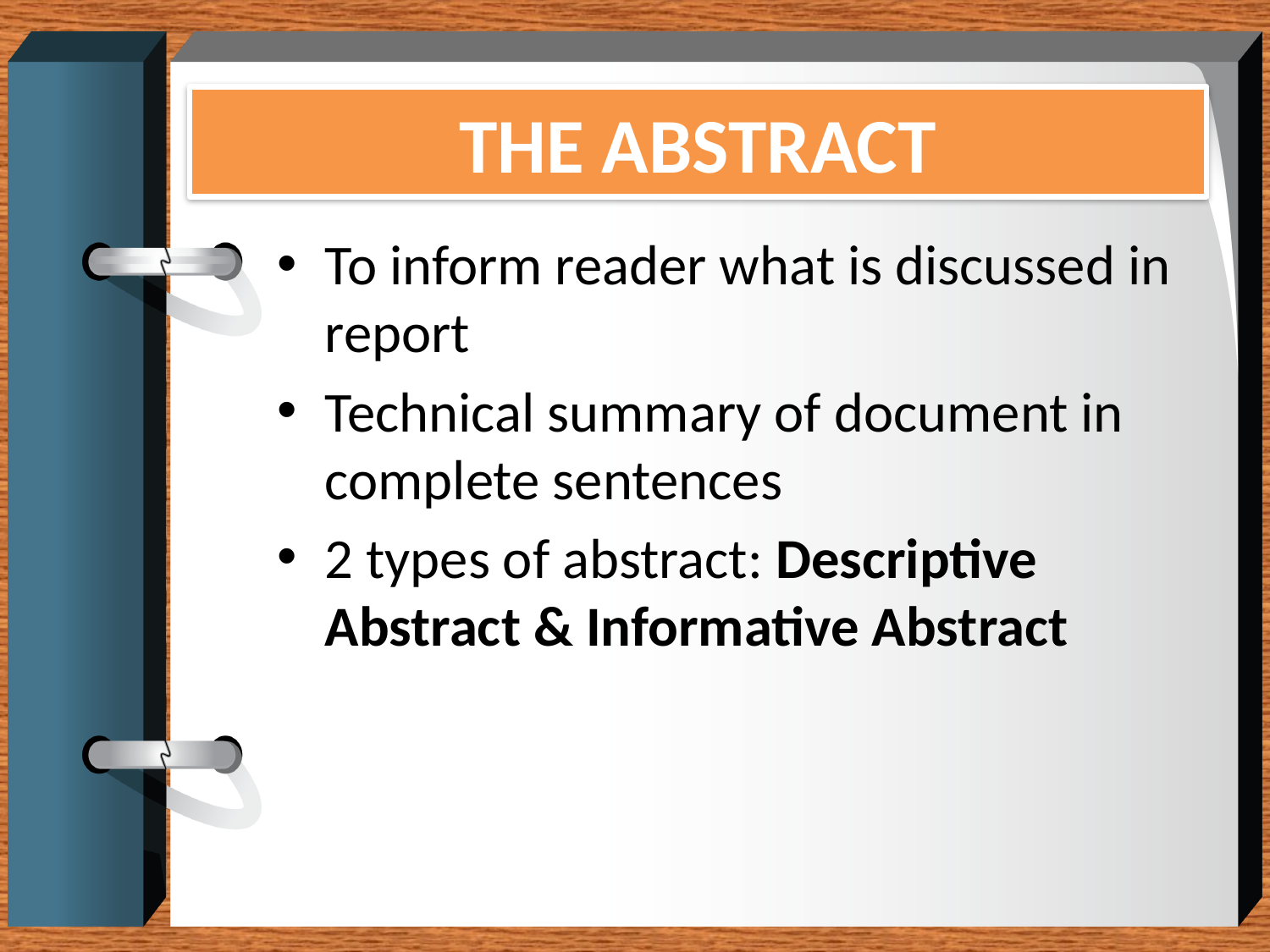

# THE ABSTRACT
To inform reader what is discussed in report
Technical summary of document in complete sentences
2 types of abstract: Descriptive Abstract & Informative Abstract

28